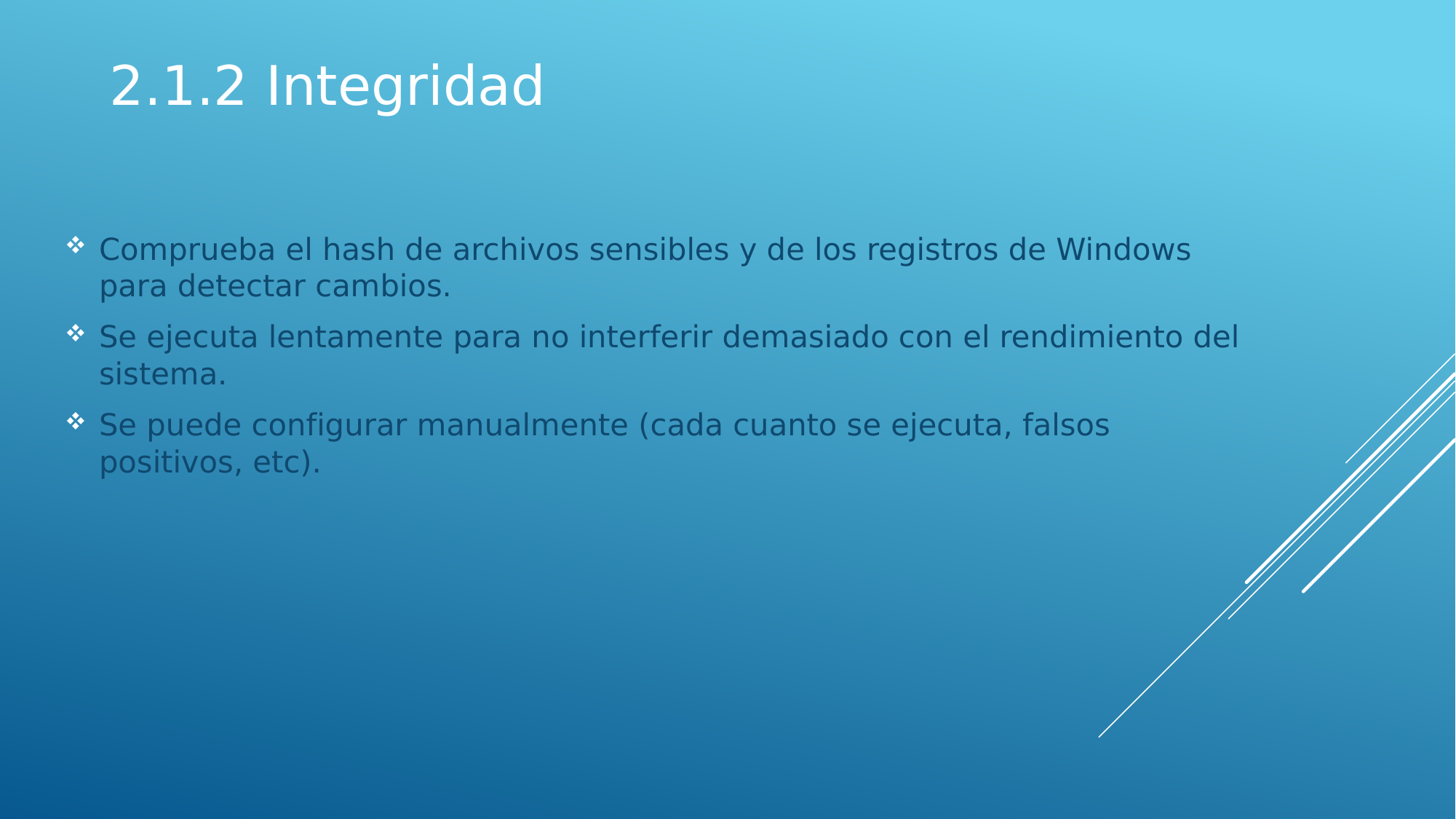

2.1.2 Integridad
Comprueba el hash de archivos sensibles y de los registros de Windows para detectar cambios.
Se ejecuta lentamente para no interferir demasiado con el rendimiento del sistema.
Se puede configurar manualmente (cada cuanto se ejecuta, falsos positivos, etc).